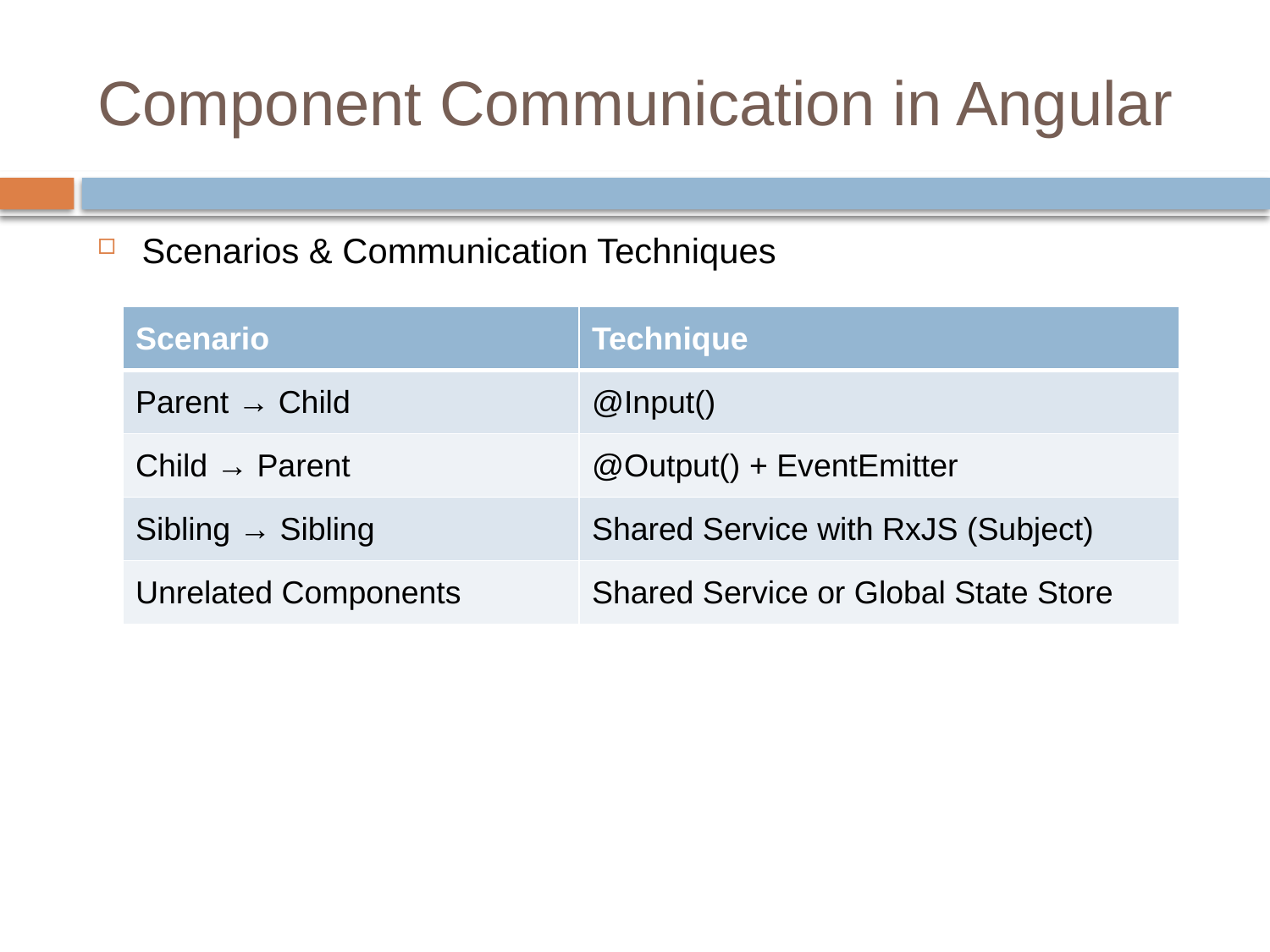

# Component Communication in Angular
Scenarios & Communication Techniques

| Scenario | Technique |
| --- | --- |
| Parent → Child | @Input() |
| Child → Parent | @Output() + EventEmitter |
| Sibling → Sibling | Shared Service with RxJS (Subject) |
| Unrelated Components | Shared Service or Global State Store |